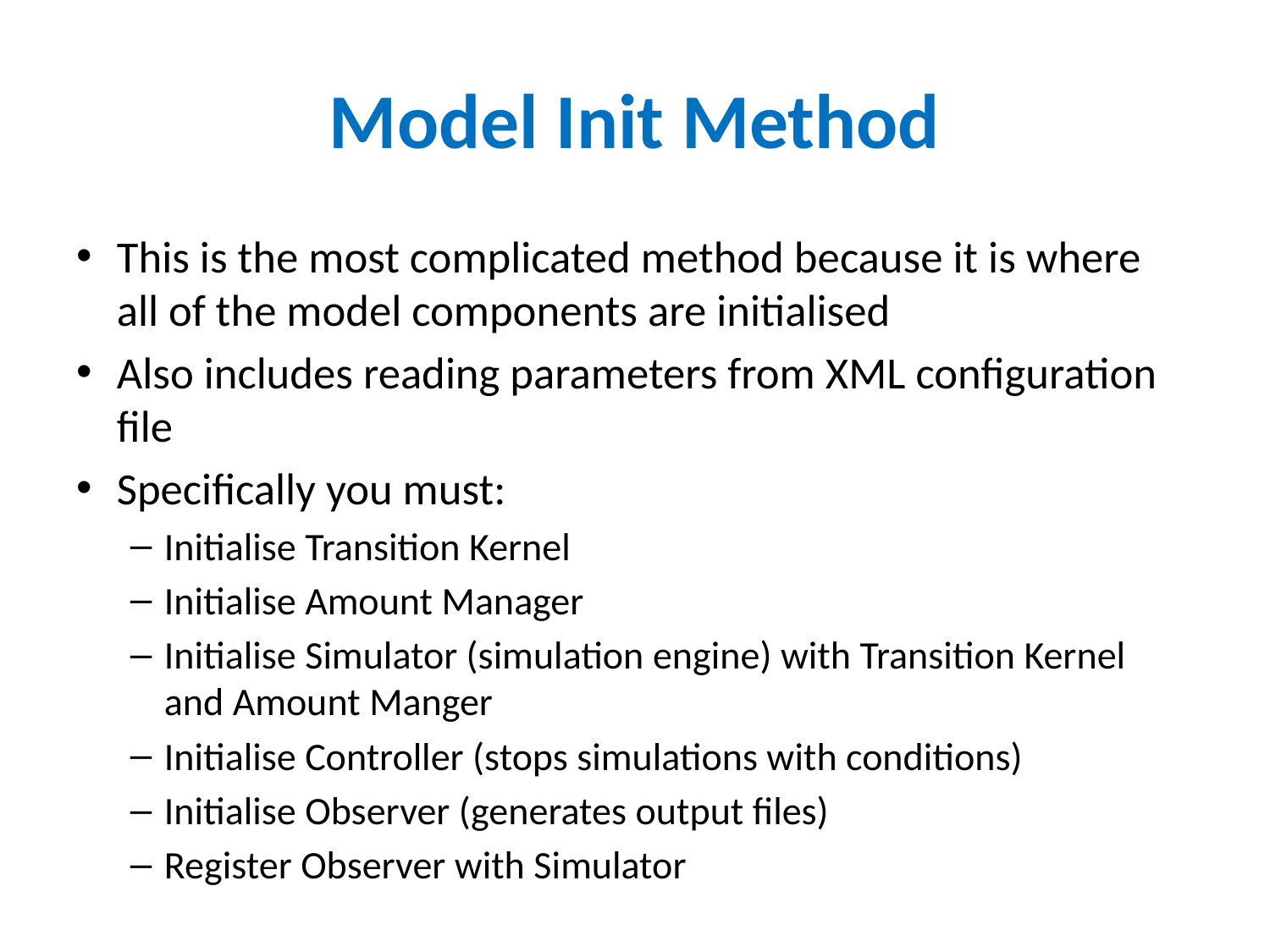

# Model Init Method
This is the most complicated method because it is where all of the model components are initialised
Also includes reading parameters from XML configuration file
Specifically you must:
Initialise Transition Kernel
Initialise Amount Manager
Initialise Simulator (simulation engine) with Transition Kernel and Amount Manger
Initialise Controller (stops simulations with conditions)
Initialise Observer (generates output files)
Register Observer with Simulator